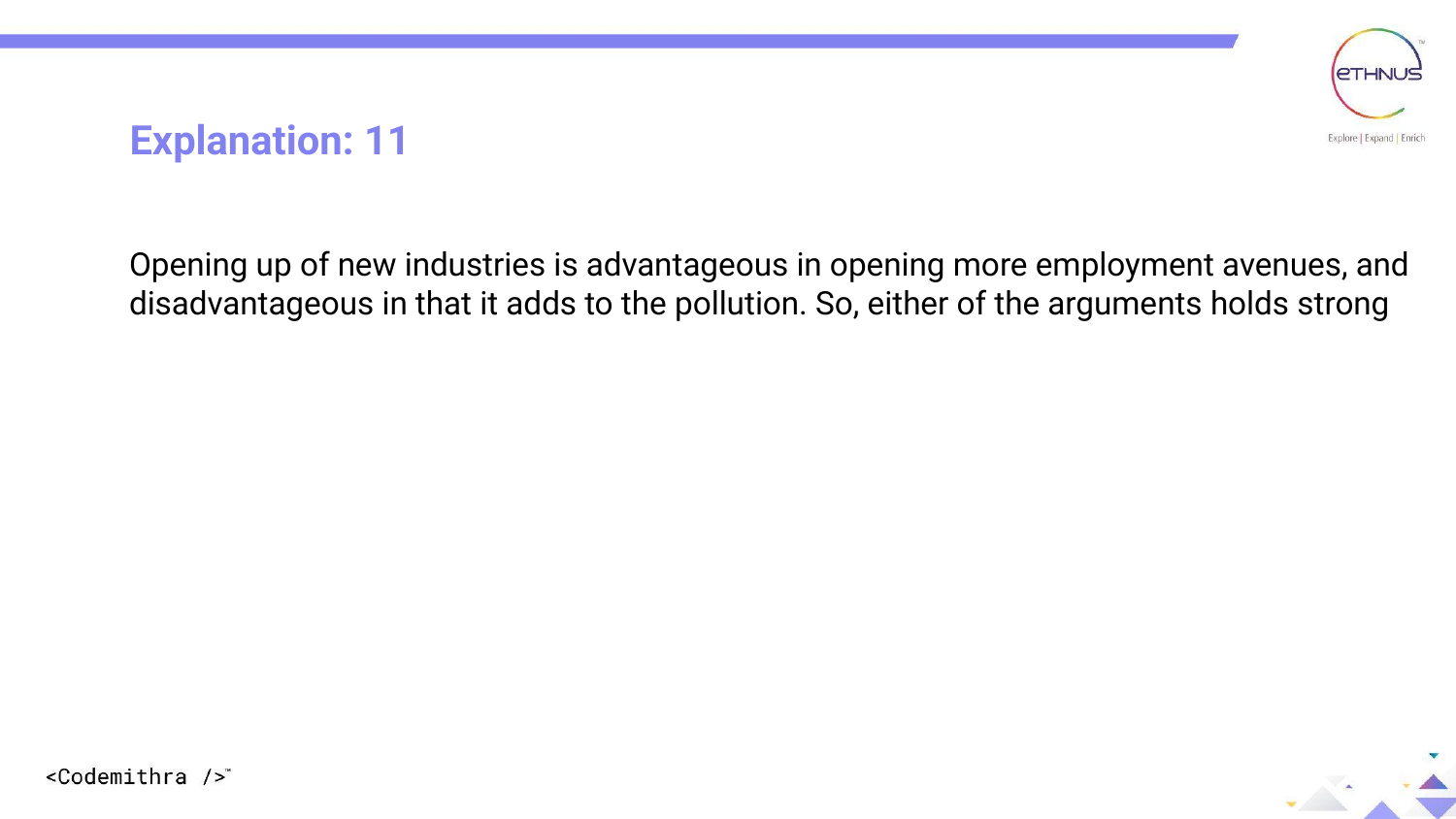

Explanation: 11
Opening up of new industries is advantageous in opening more employment avenues, and disadvantageous in that it adds to the pollution. So, either of the arguments holds strong